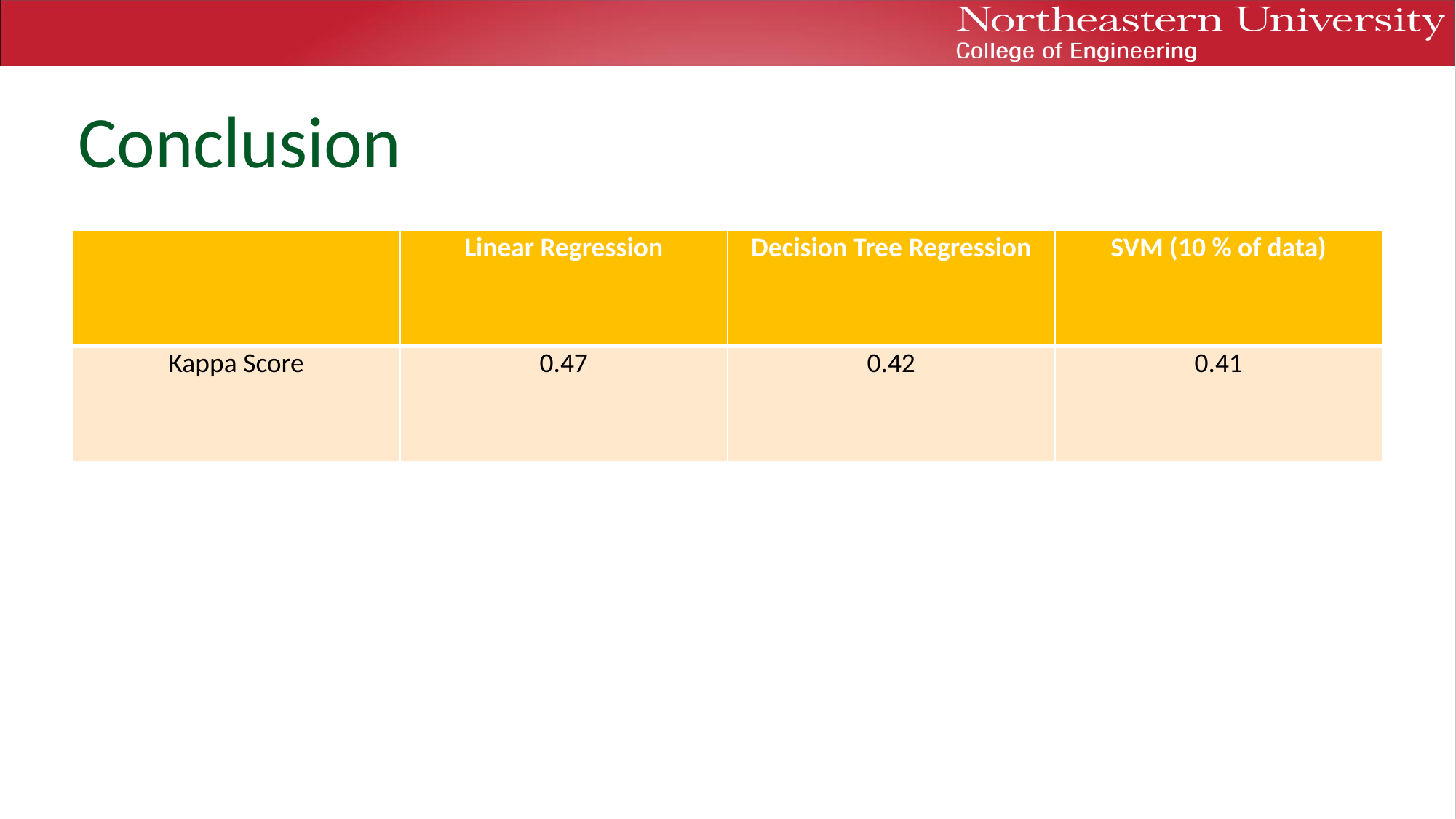

# Conclusion
|  | Linear Regression | Decision Tree Regression | SVM (10 % of data) |
| --- | --- | --- | --- |
| Kappa Score | 0.47 | 0.42 | 0.41 |